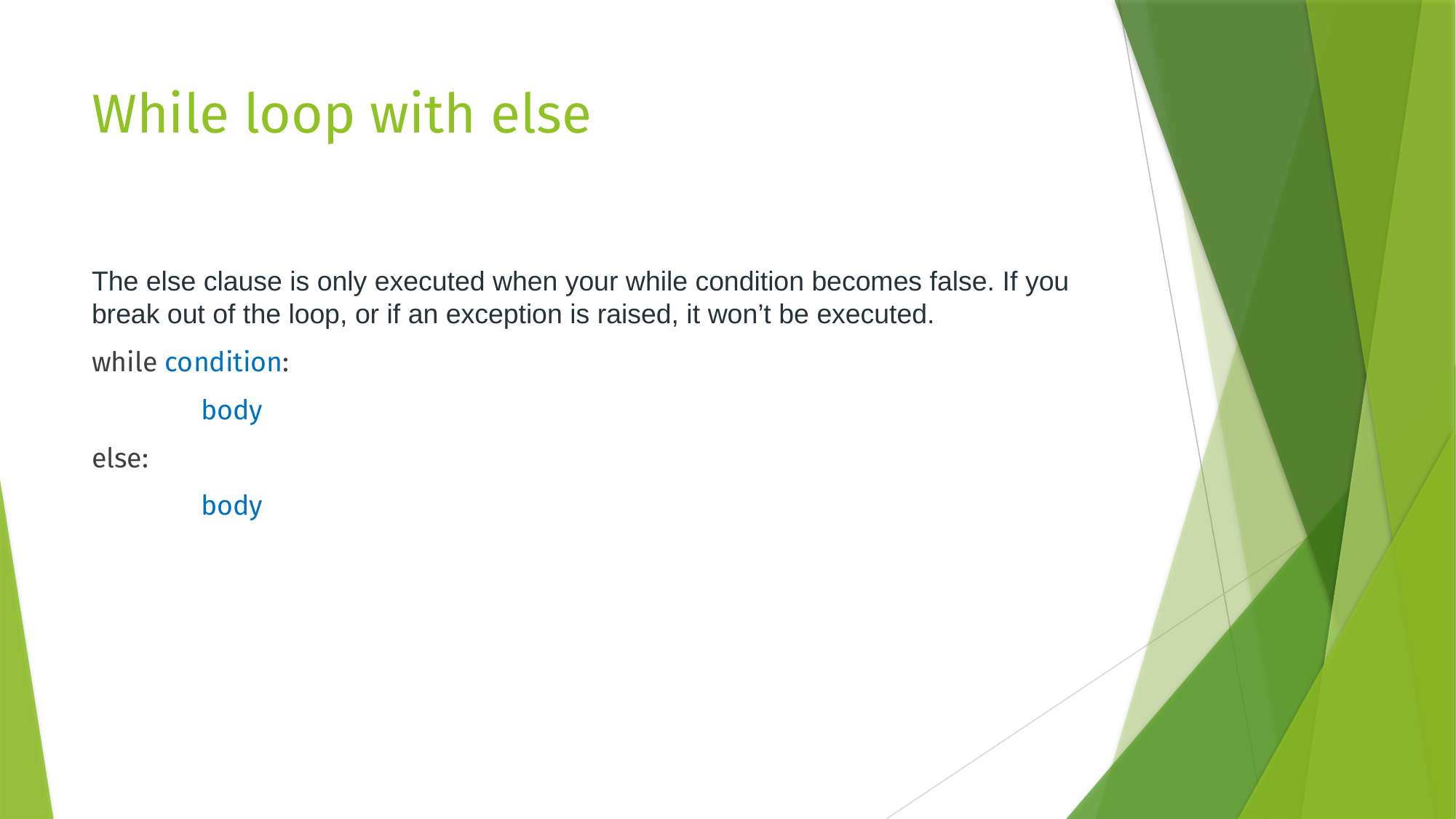

# While loop with else
The else clause is only executed when your while condition becomes false. If you break out of the loop, or if an exception is raised, it won’t be executed.
while condition:
	body
else:
	body